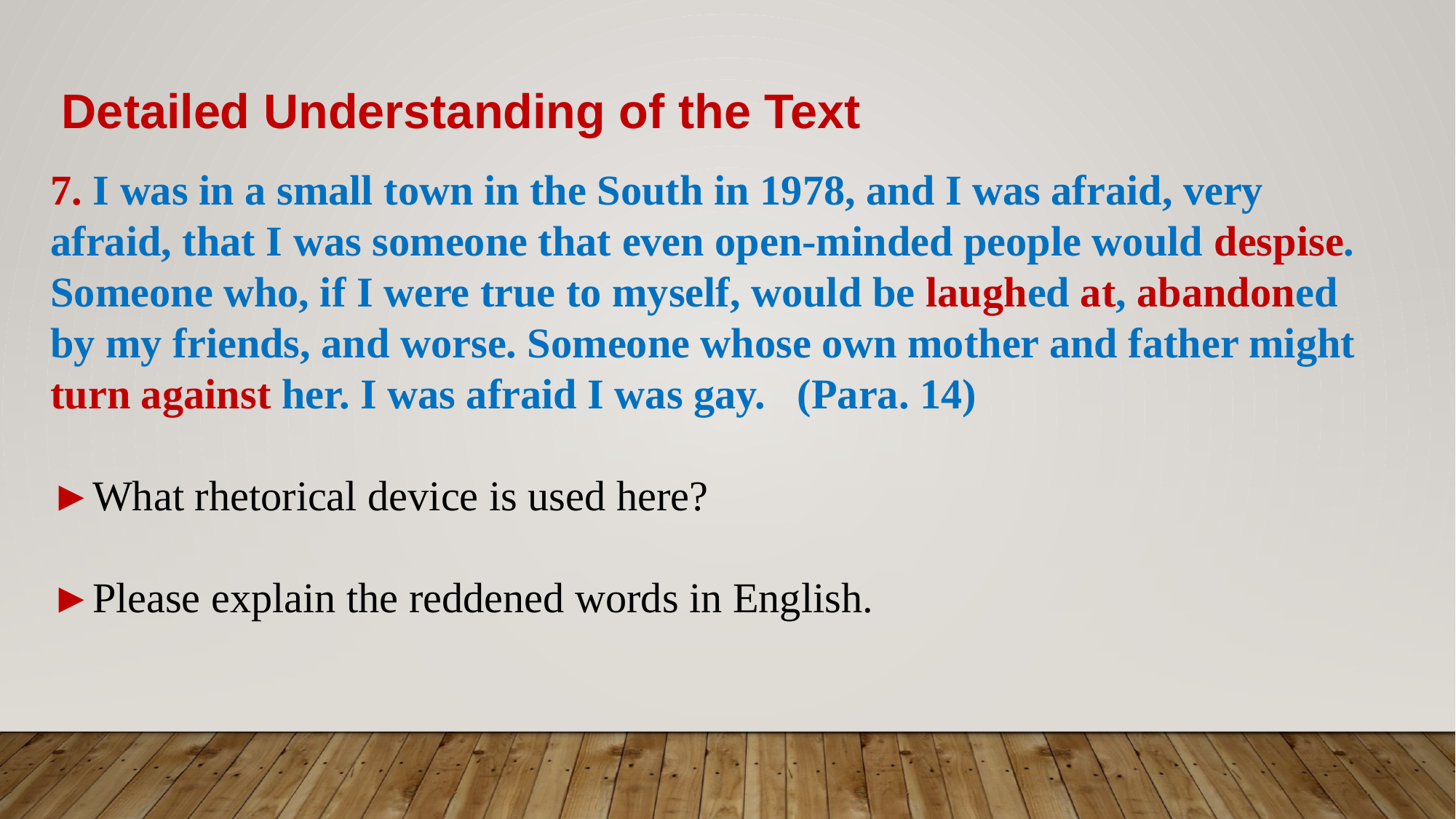

Detailed Understanding of the Text
7. I was in a small town in the South in 1978, and I was afraid, very afraid, that I was someone that even open-minded people would despise. Someone who, if I were true to myself, would be laughed at, abandoned by my friends, and worse. Someone whose own mother and father might turn against her. I was afraid I was gay.   (Para. 14)

►What rhetorical device is used here?

►Please explain the reddened words in English.